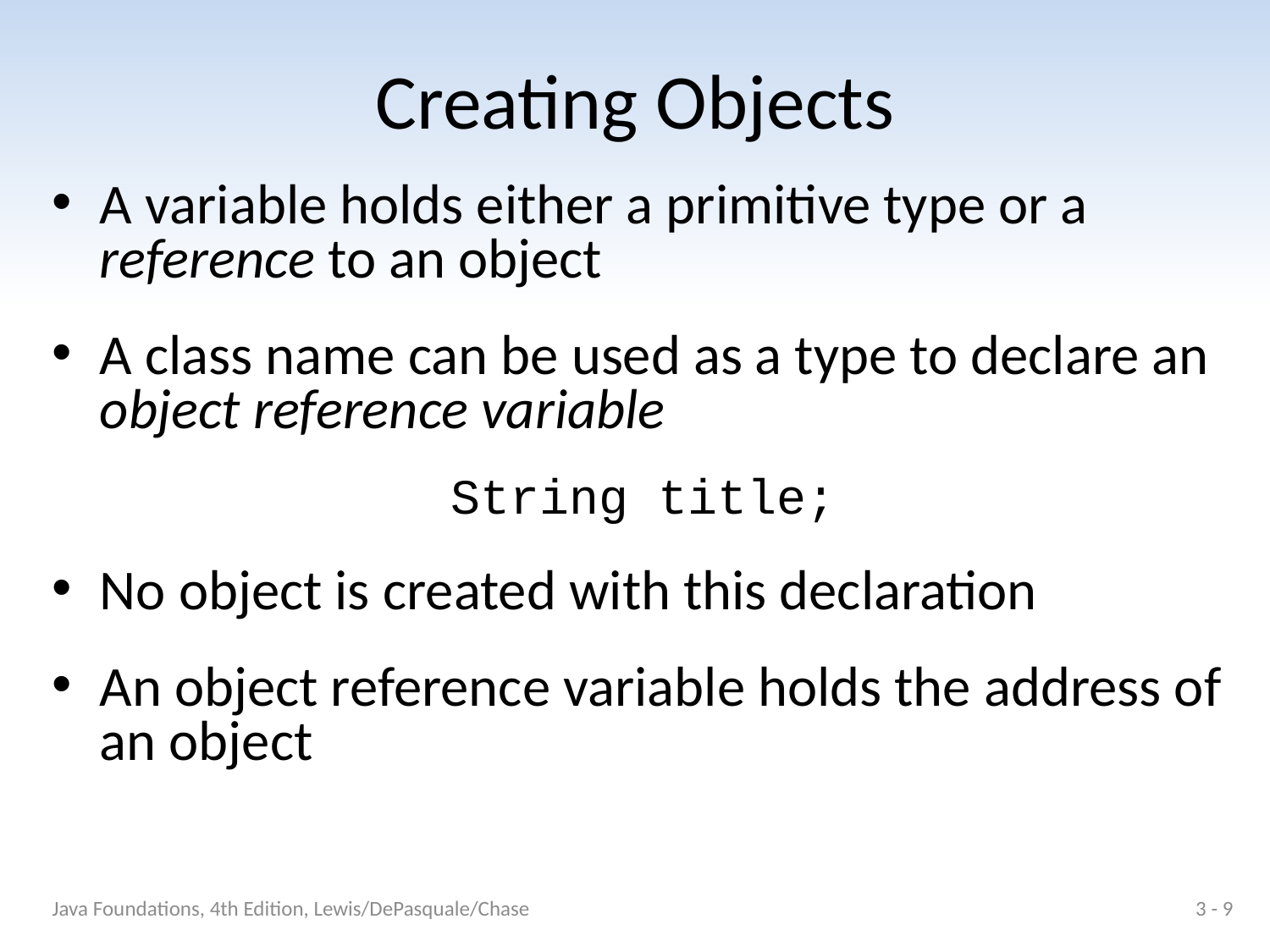

# Creating Objects
A variable holds either a primitive type or a reference to an object
A class name can be used as a type to declare an object reference variable
String title;
No object is created with this declaration
An object reference variable holds the address of an object
Java Foundations, 4th Edition, Lewis/DePasquale/Chase
3 - 9